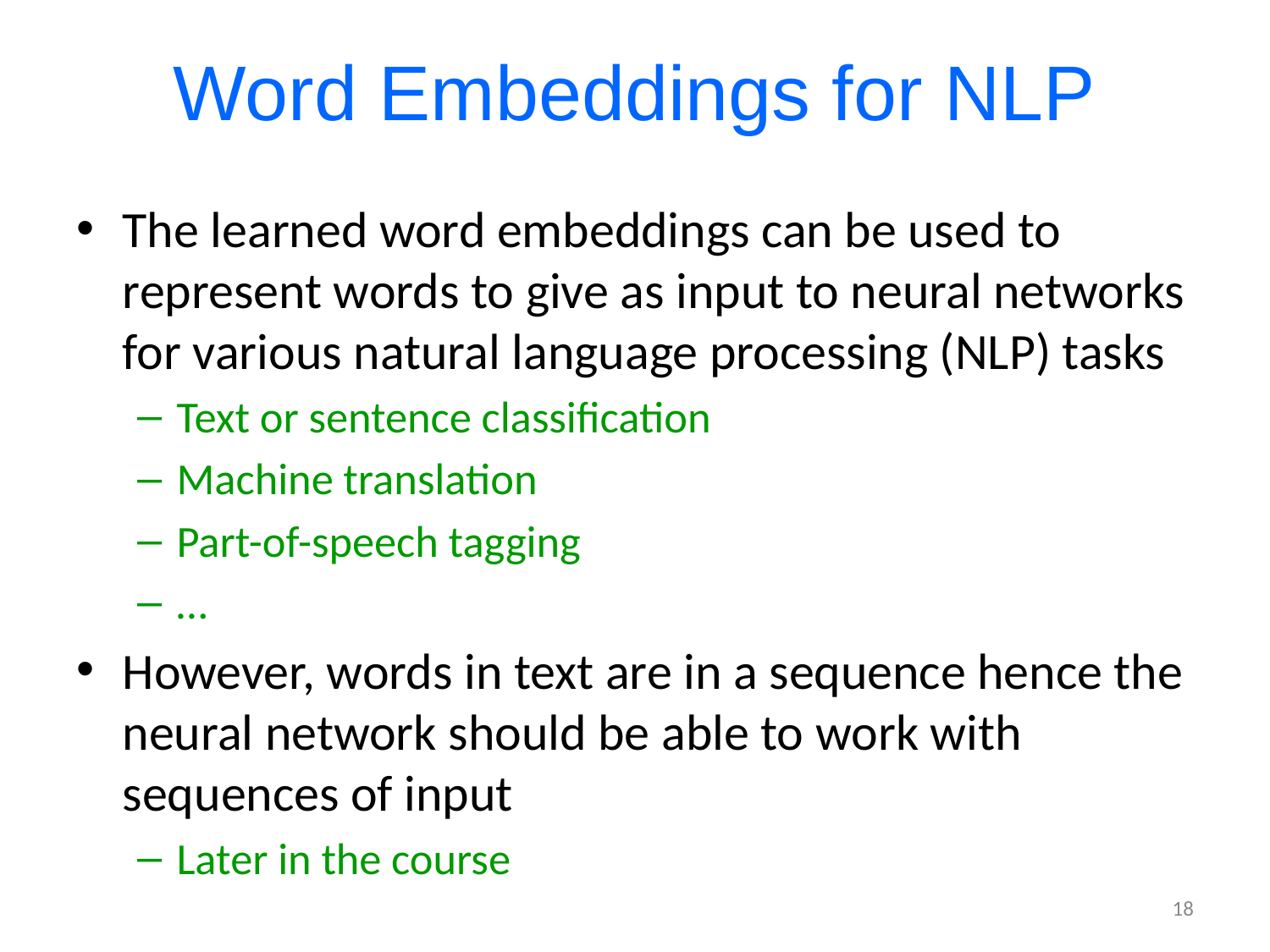

# Word Embeddings for NLP
The learned word embeddings can be used to represent words to give as input to neural networks for various natural language processing (NLP) tasks
Text or sentence classification
Machine translation
Part-of-speech tagging
…
However, words in text are in a sequence hence the neural network should be able to work with sequences of input
Later in the course

18